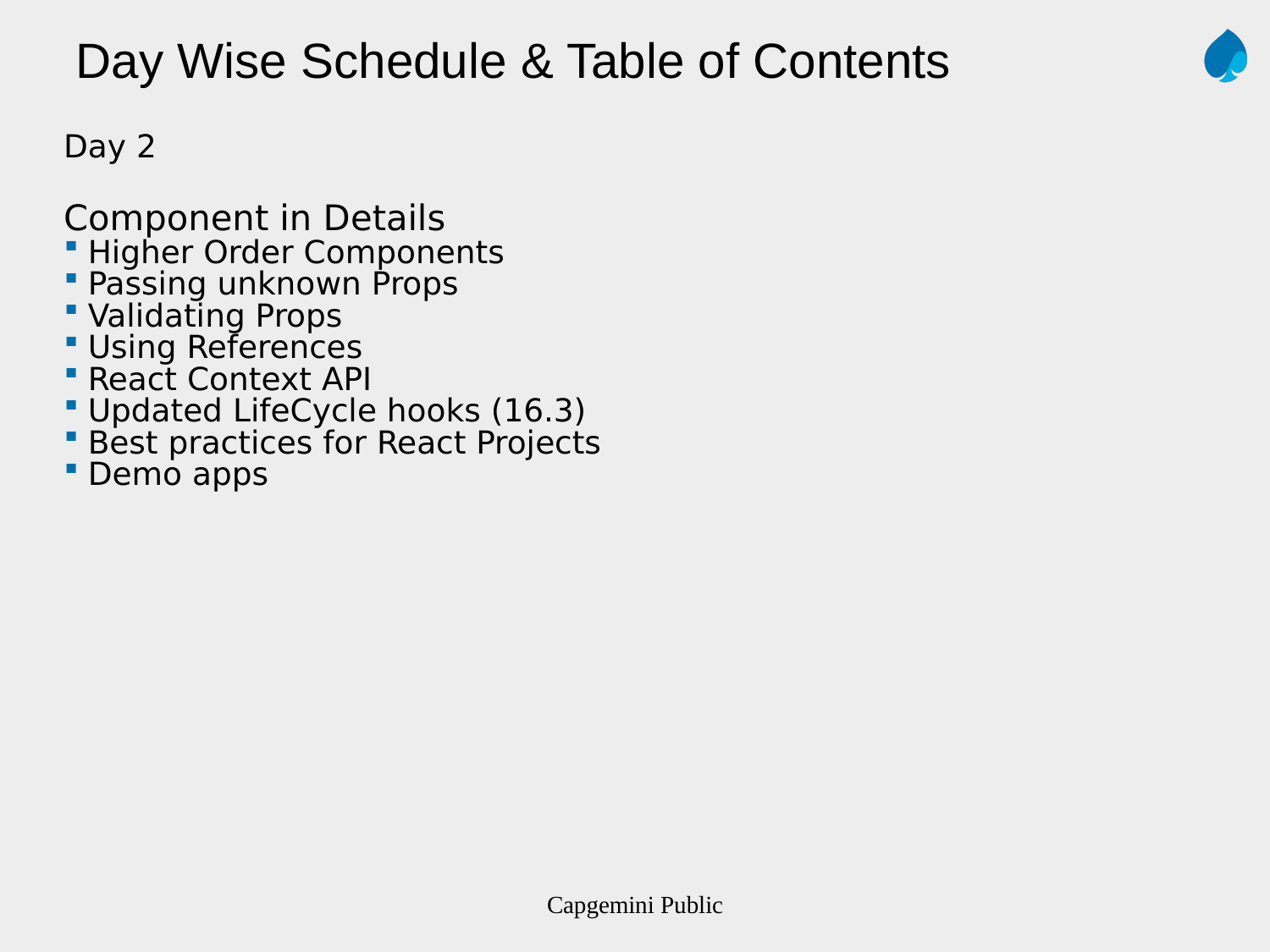

Day Wise Schedule & Table of Contents

Day 2

Component in Details
Higher Order Components
Passing unknown Props
Validating Props
Using References
React Context API
Updated LifeCycle hooks (16.3)
Best practices for React Projects
Demo apps
Capgemini Public